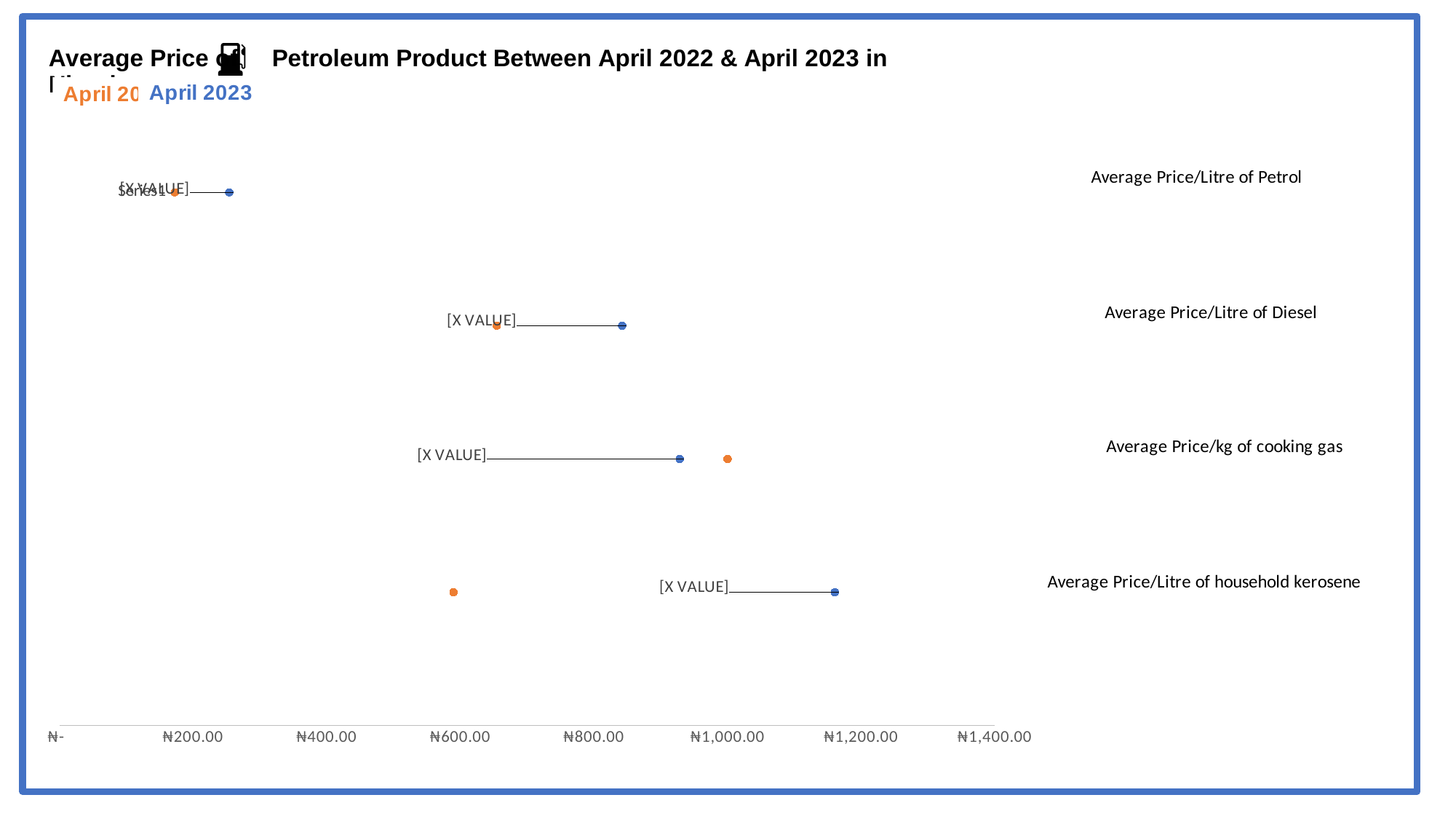

### Chart

| Category | Thursday, June 1, 2023 | Friday, April 1, 2022 |
|---|---|---|